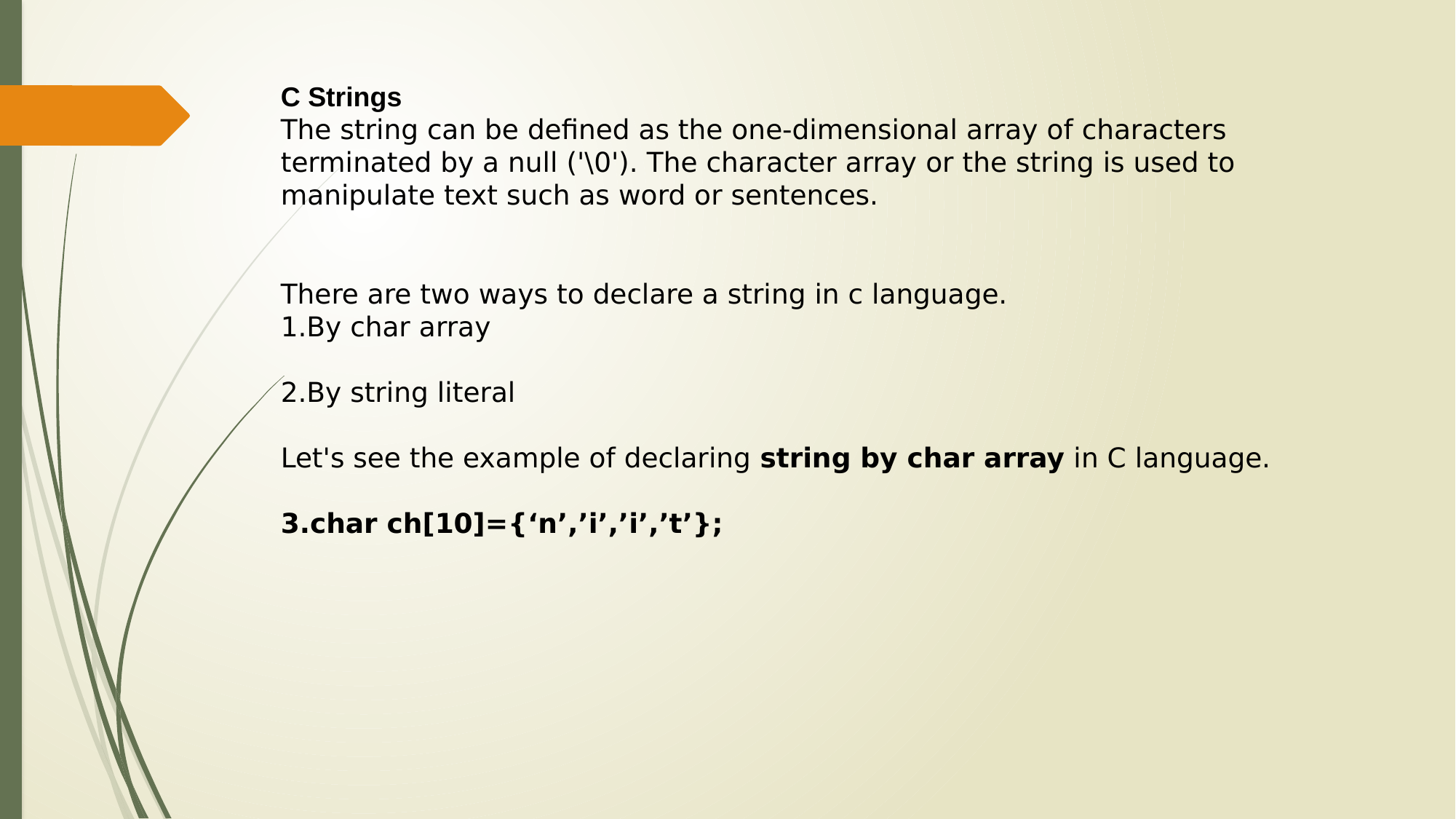

C Strings
The string can be defined as the one-dimensional array of characters terminated by a null ('\0'). The character array or the string is used to manipulate text such as word or sentences.
There are two ways to declare a string in c language.
By char array

By string literal

Let's see the example of declaring string by char array in C language.

char ch[10]={‘n’,’i’,’i’,’t’};